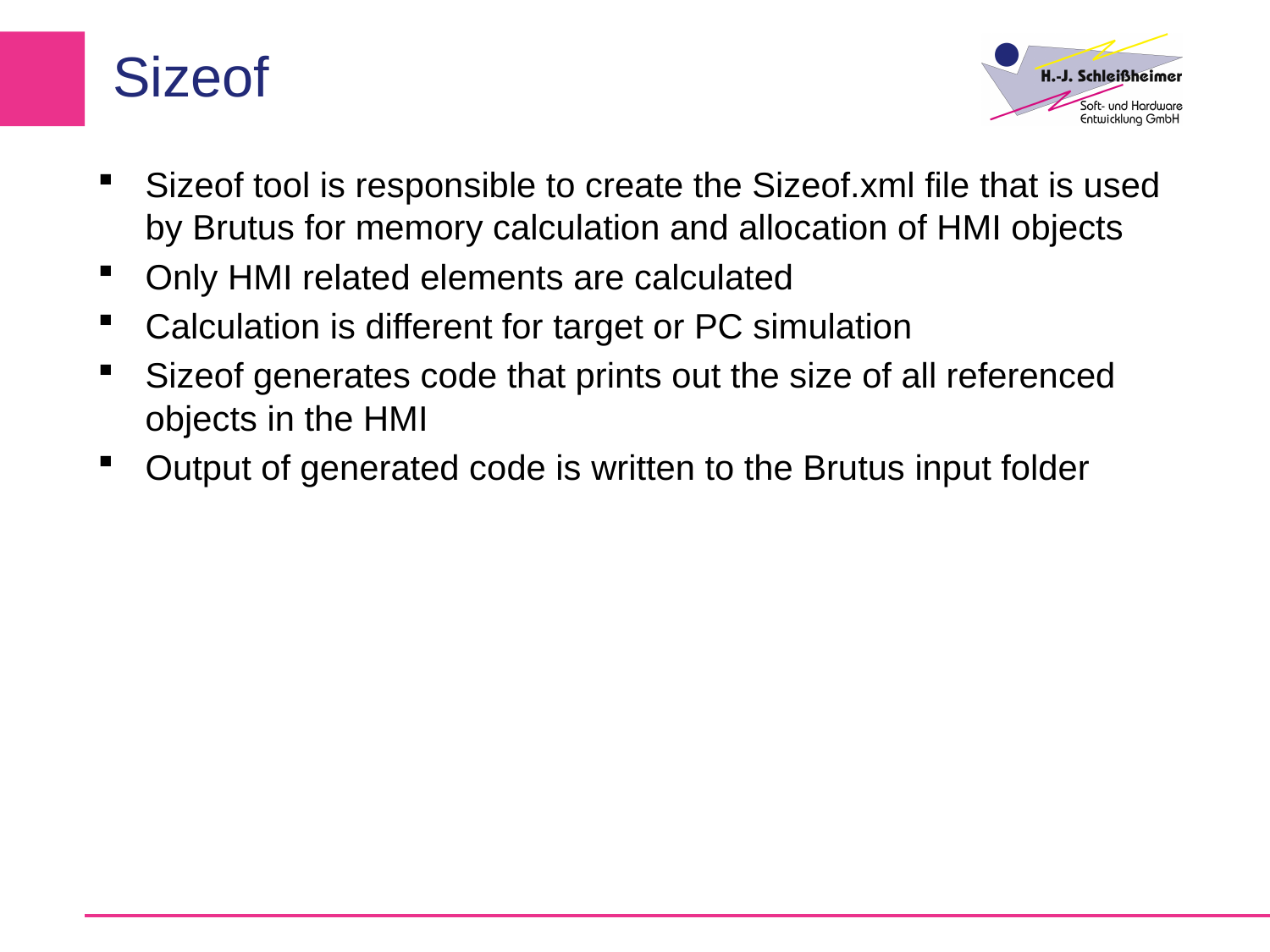

# Sizeof
Sizeof tool is responsible to create the Sizeof.xml file that is used by Brutus for memory calculation and allocation of HMI objects
Only HMI related elements are calculated
Calculation is different for target or PC simulation
Sizeof generates code that prints out the size of all referenced objects in the HMI
Output of generated code is written to the Brutus input folder